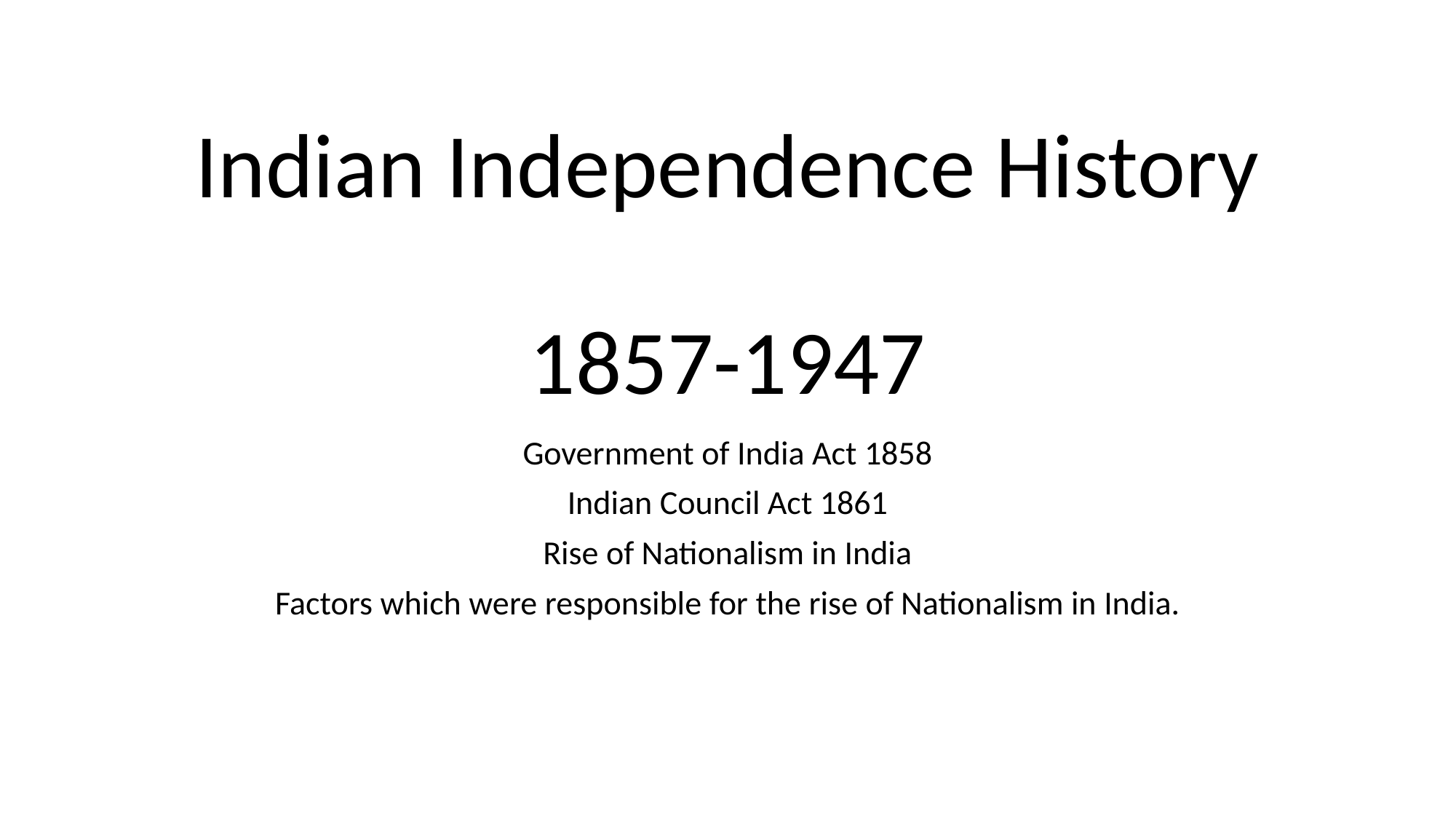

# Indian Independence History 1857-1947
Government of India Act 1858
Indian Council Act 1861
Rise of Nationalism in India
Factors which were responsible for the rise of Nationalism in India.